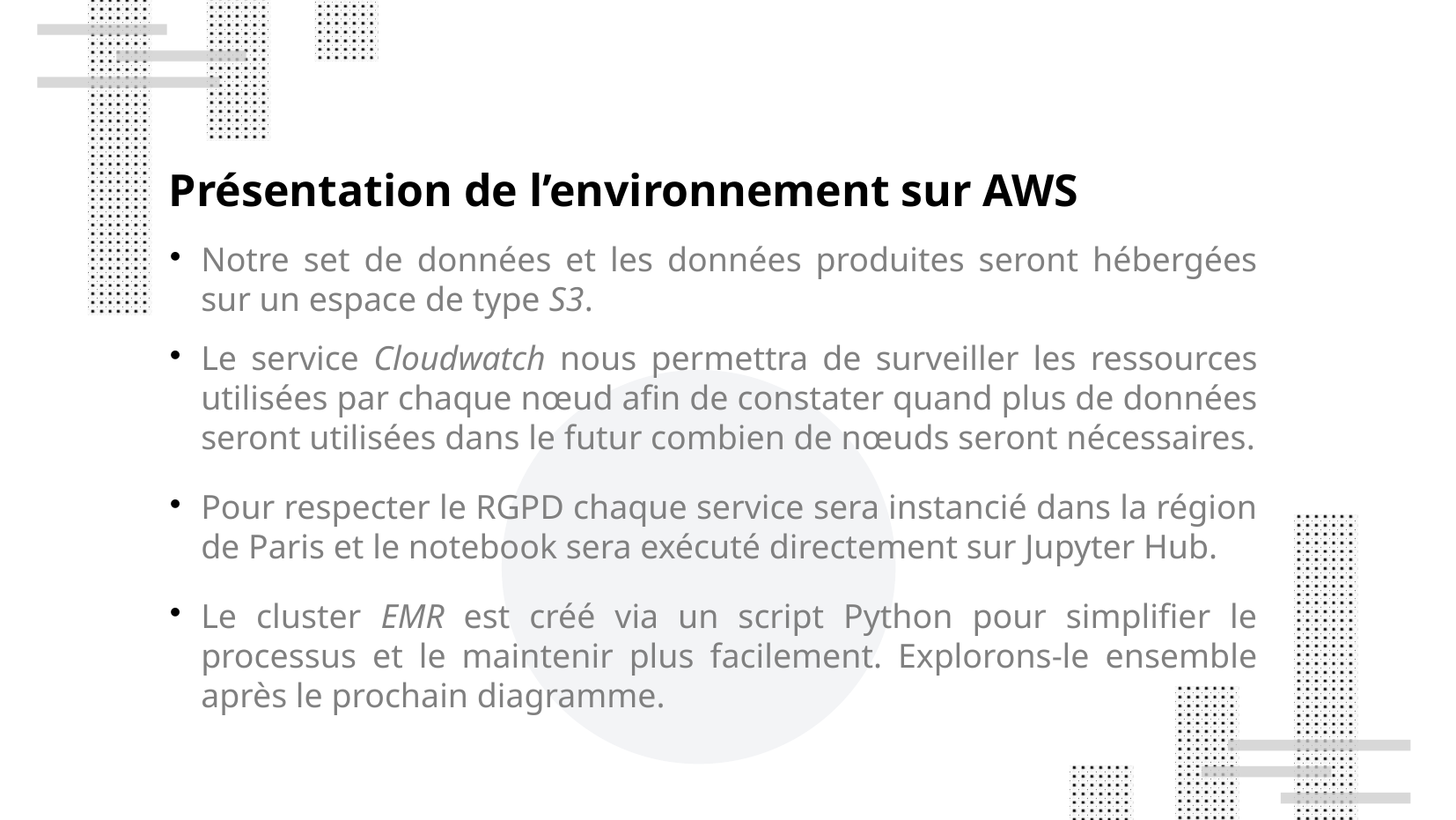

Présentation de l’environnement sur AWS
Notre set de données et les données produites seront hébergées sur un espace de type S3.
Le service Cloudwatch nous permettra de surveiller les ressources utilisées par chaque nœud afin de constater quand plus de données seront utilisées dans le futur combien de nœuds seront nécessaires.
Pour respecter le RGPD chaque service sera instancié dans la région de Paris et le notebook sera exécuté directement sur Jupyter Hub.
Le cluster EMR est créé via un script Python pour simplifier le processus et le maintenir plus facilement. Explorons-le ensemble après le prochain diagramme.